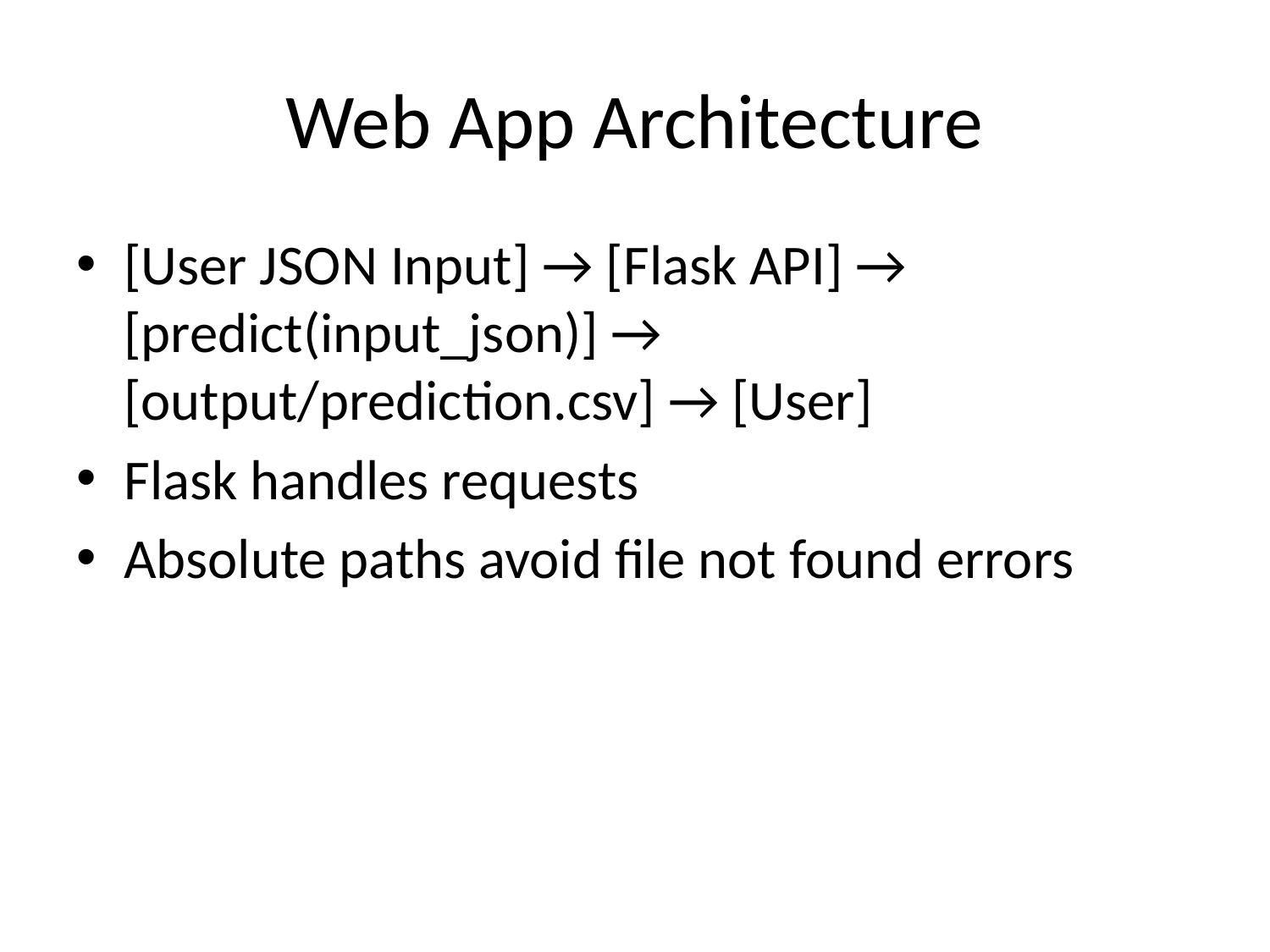

# Web App Architecture
[User JSON Input] → [Flask API] → [predict(input_json)] → [output/prediction.csv] → [User]
Flask handles requests
Absolute paths avoid file not found errors